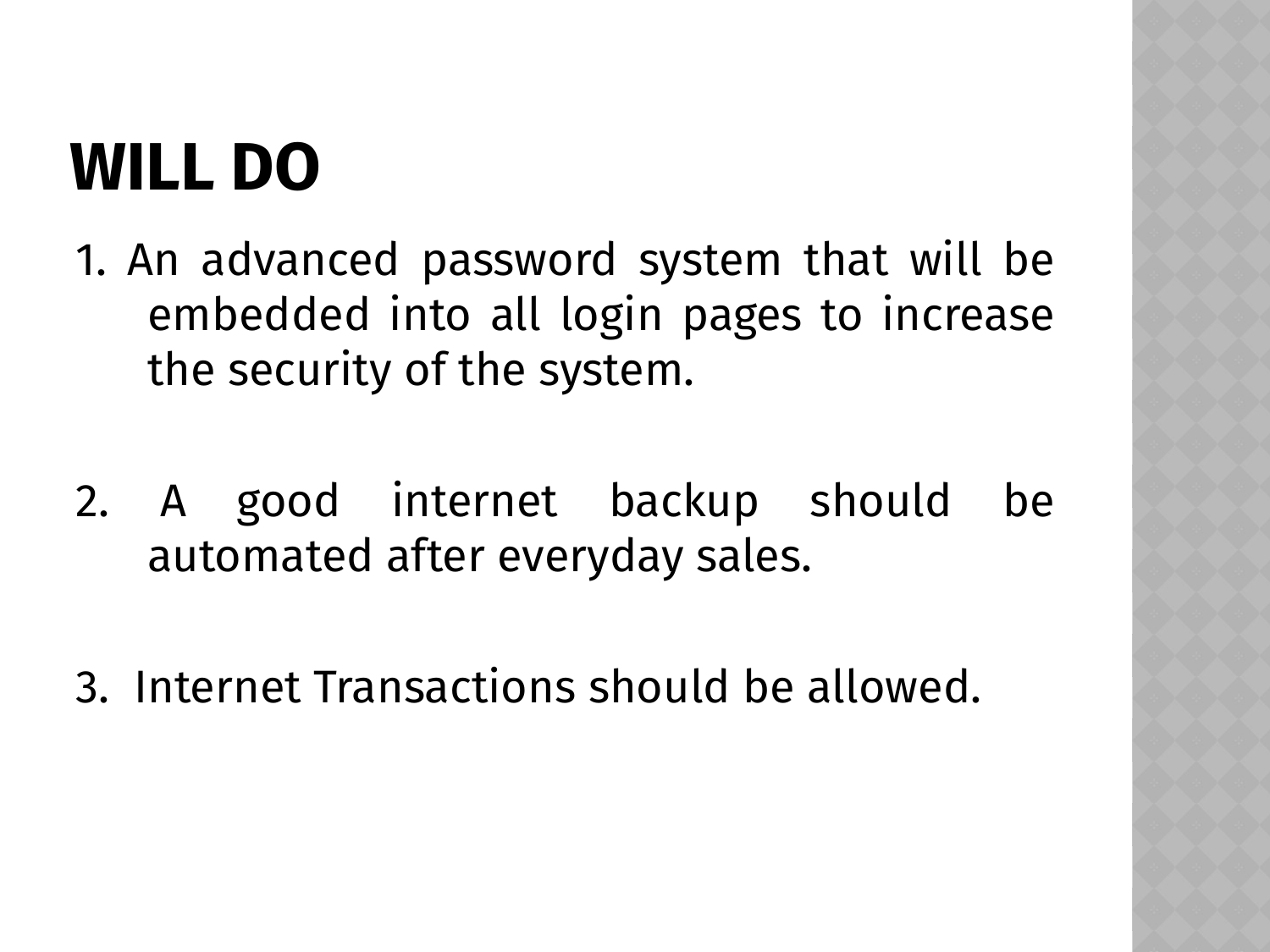

# Will do
1. An advanced password system that will be embedded into all login pages to increase the security of the system.

2. A good internet backup should be automated after everyday sales.

3.  Internet Transactions should be allowed.